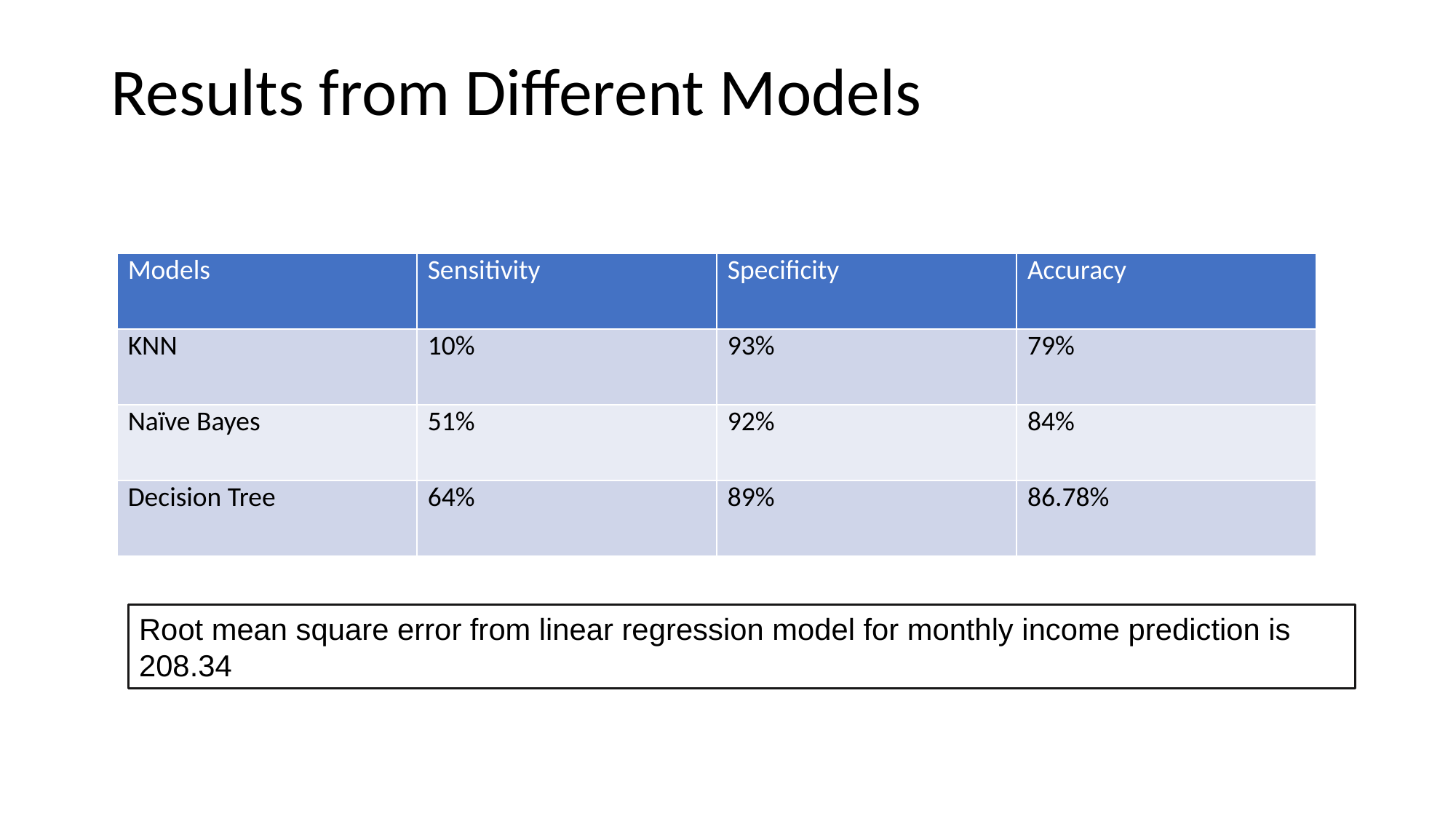

# Results from Different Models
| Models | Sensitivity | Specificity | Accuracy |
| --- | --- | --- | --- |
| KNN | 10% | 93% | 79% |
| Naïve Bayes | 51% | 92% | 84% |
| Decision Tree | 64% | 89% | 86.78% |
Root mean square error from linear regression model for monthly income prediction is 208.34